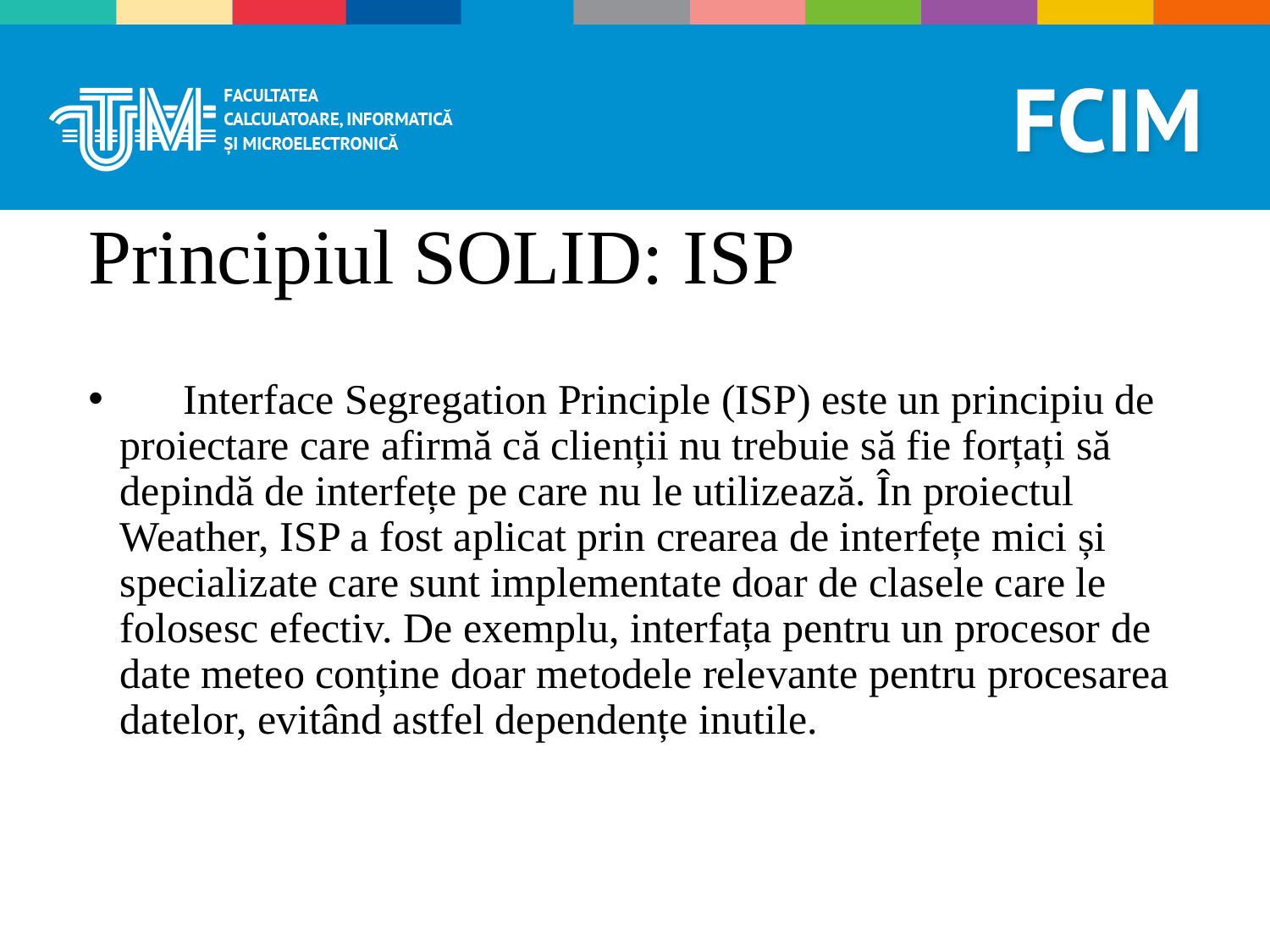

Principiul SOLID: ISP
      Interface Segregation Principle (ISP) este un principiu de proiectare care afirmă că clienții nu trebuie să fie forțați să depindă de interfețe pe care nu le utilizează. În proiectul Weather, ISP a fost aplicat prin crearea de interfețe mici și specializate care sunt implementate doar de clasele care le folosesc efectiv. De exemplu, interfața pentru un procesor de date meteo conține doar metodele relevante pentru procesarea datelor, evitând astfel dependențe inutile.